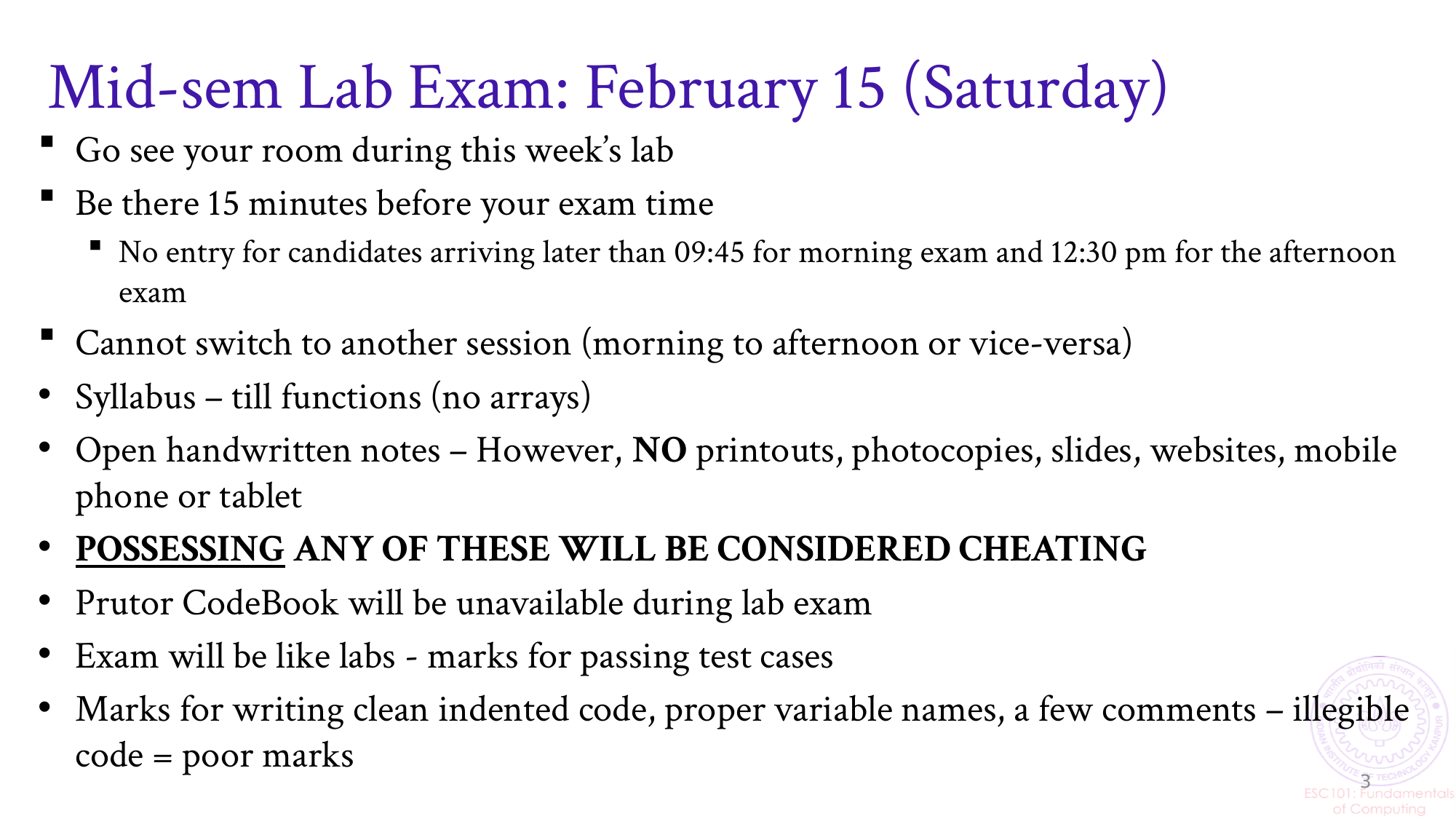

# Mid-sem Lab Exam: February 15 (Saturday)
Go see your room during this week’s lab
Be there 15 minutes before your exam time
No entry for candidates arriving later than 09:45 for morning exam and 12:30 pm for the afternoon exam
Cannot switch to another session (morning to afternoon or vice-versa)
Syllabus – till functions (no arrays)
Open handwritten notes – However, NO printouts, photocopies, slides, websites, mobile phone or tablet
POSSESSING ANY OF THESE WILL BE CONSIDERED CHEATING
Prutor CodeBook will be unavailable during lab exam
Exam will be like labs - marks for passing test cases
Marks for writing clean indented code, proper variable names, a few comments – illegible code = poor marks

3